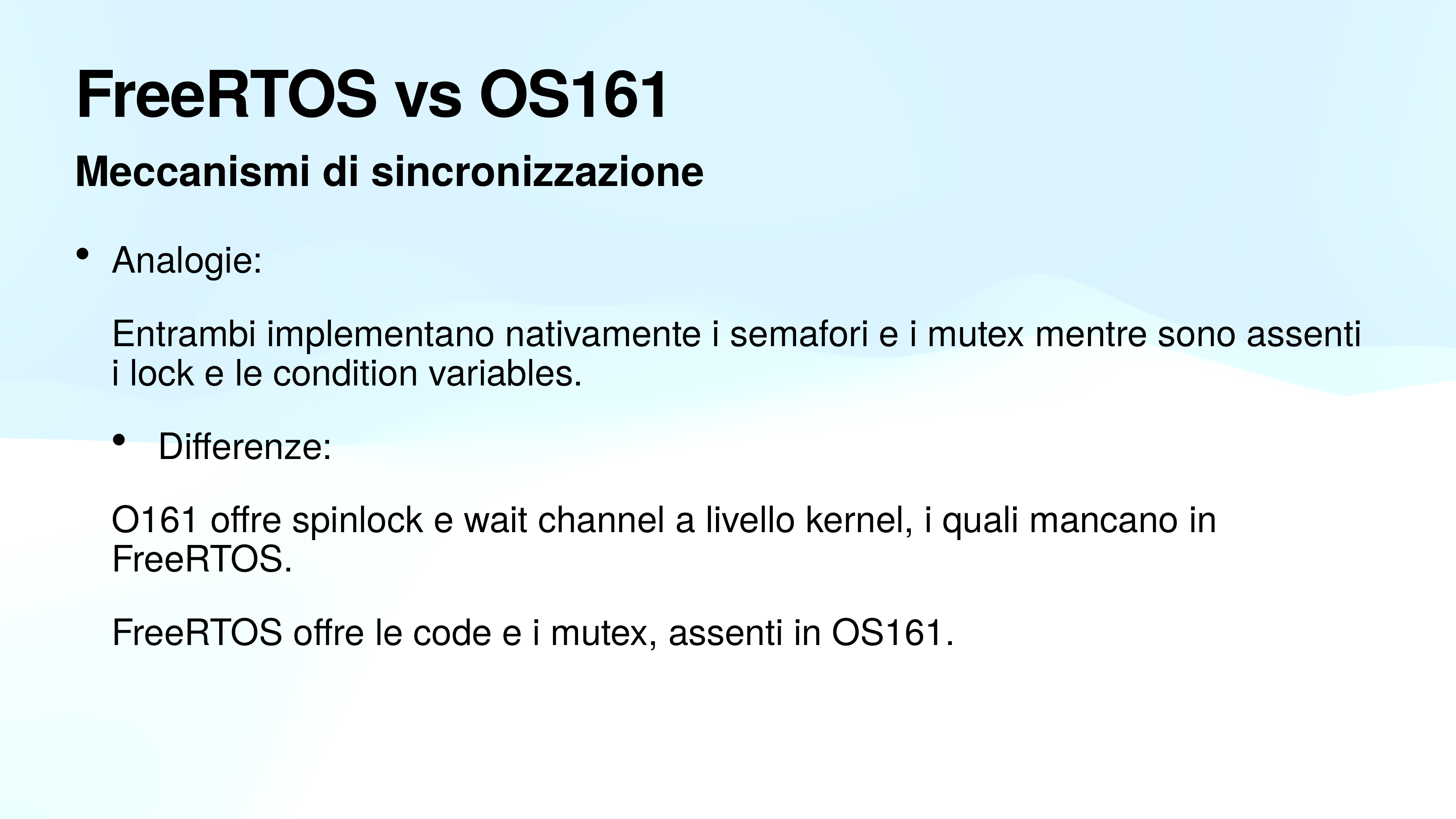

# FreeRTOS vs OS161
Meccanismi di sincronizzazione
Analogie:
Entrambi implementano nativamente i semafori e i mutex mentre sono assenti i lock e le condition variables.
 Differenze:
O161 offre spinlock e wait channel a livello kernel, i quali mancano in FreeRTOS.
FreeRTOS offre le code e i mutex, assenti in OS161.